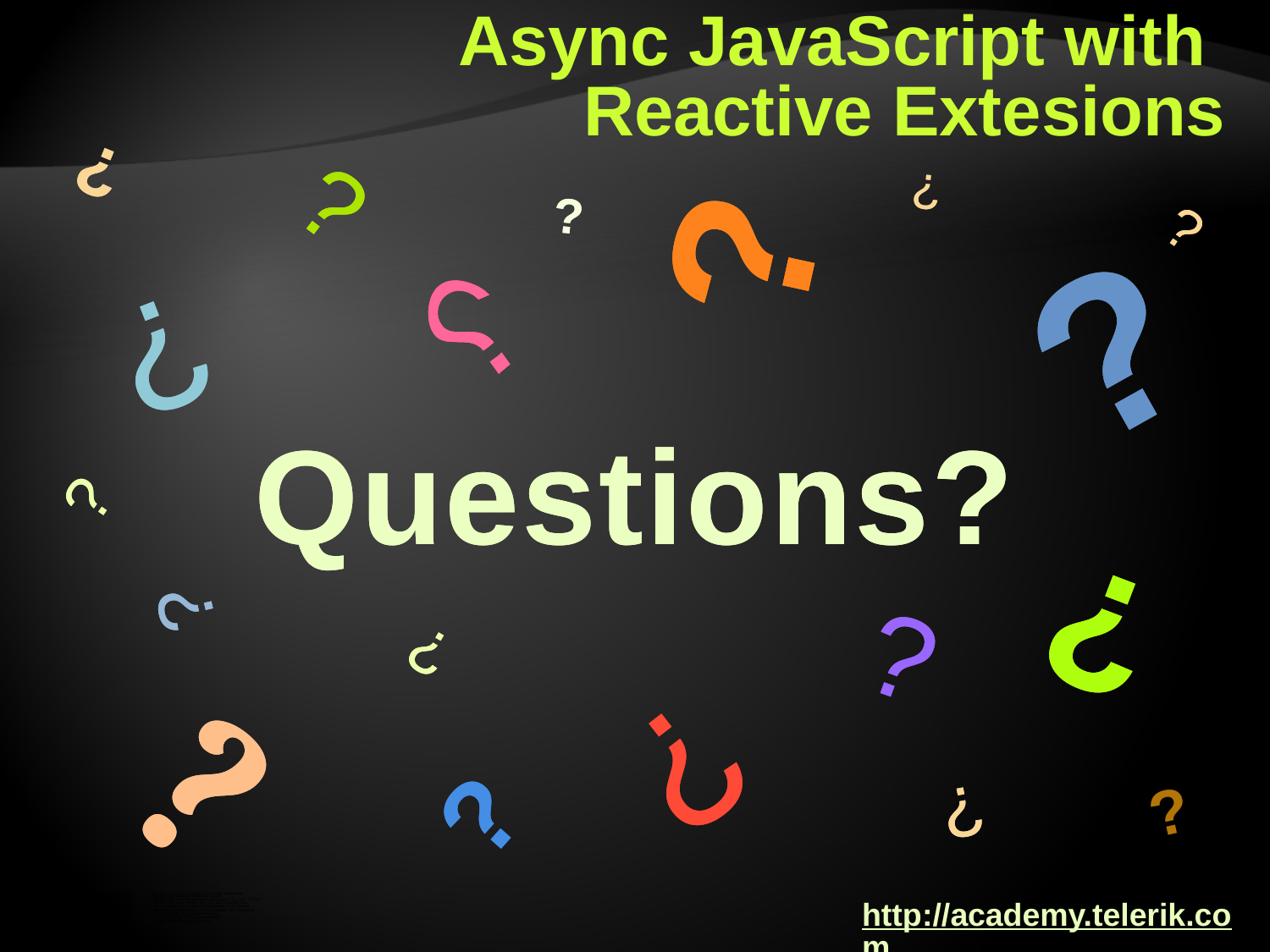

# Async JavaScript with Reactive Extesions
http://academy.telerik.com